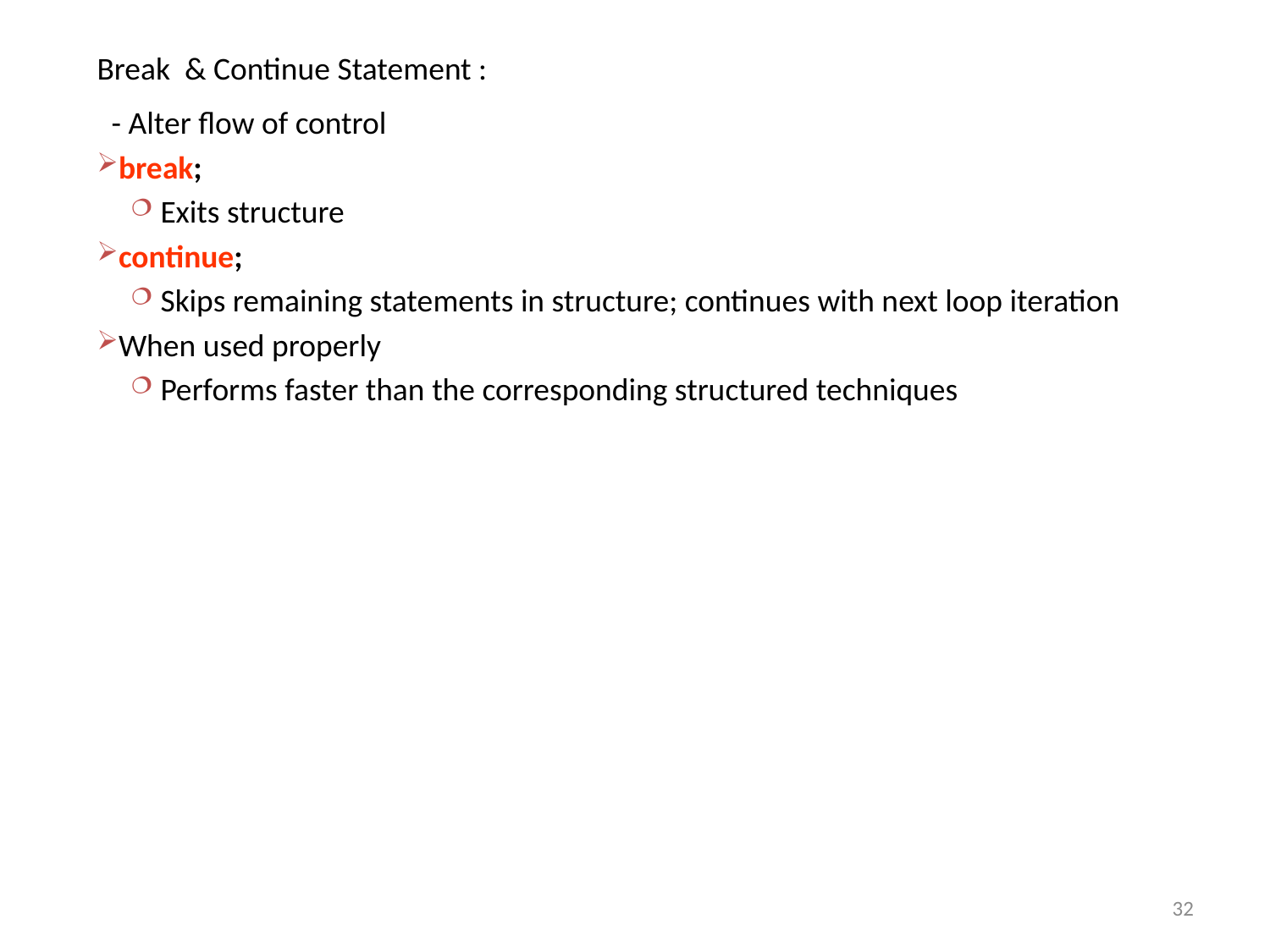

Break  & Continue Statement :
  - Alter flow of control
break;
Exits structure
continue;
Skips remaining statements in structure; continues with next loop iteration
When used properly
Performs faster than the corresponding structured techniques
32